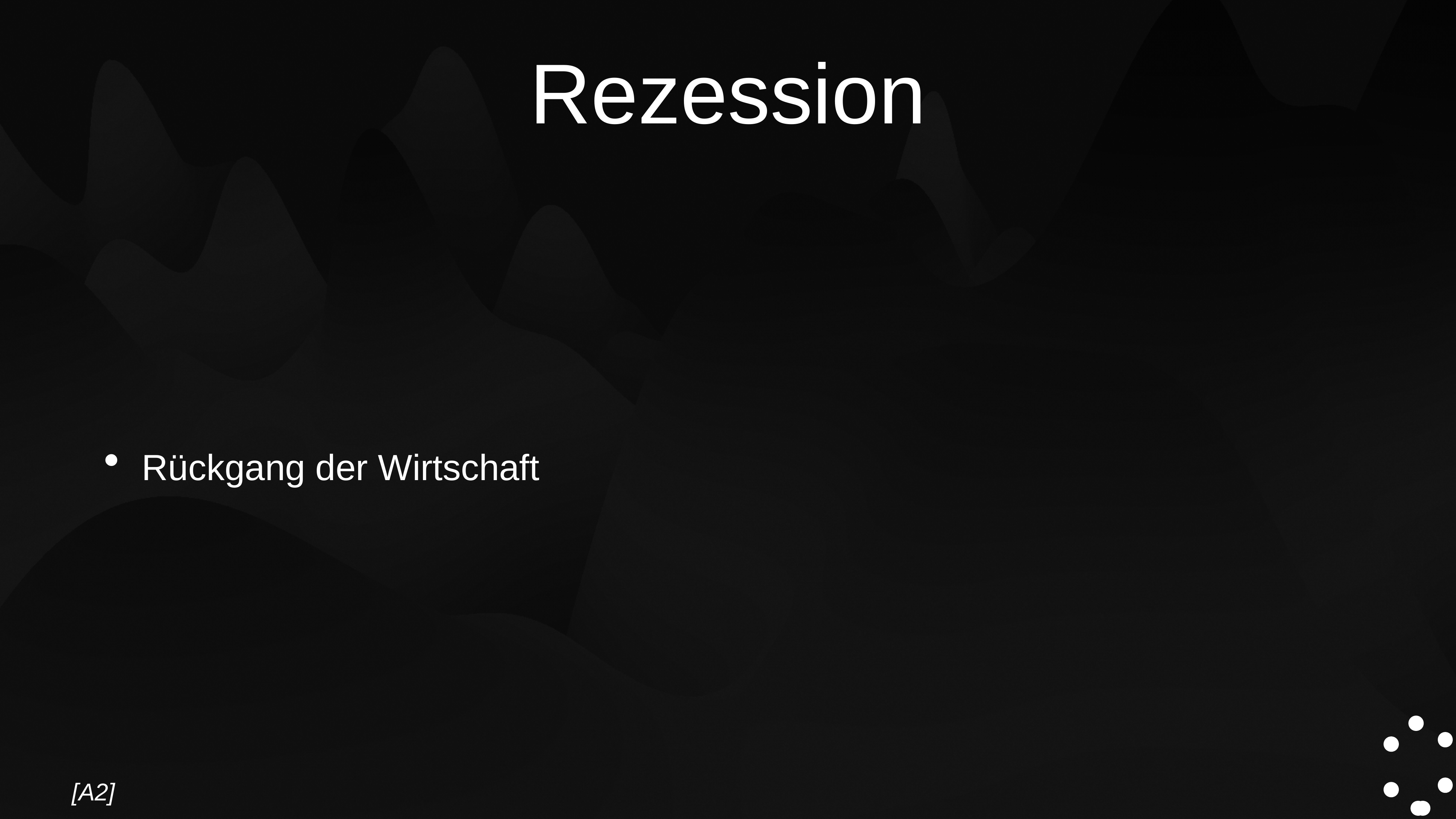

# Rezession
Rückgang der Wirtschaft
9
[A2]